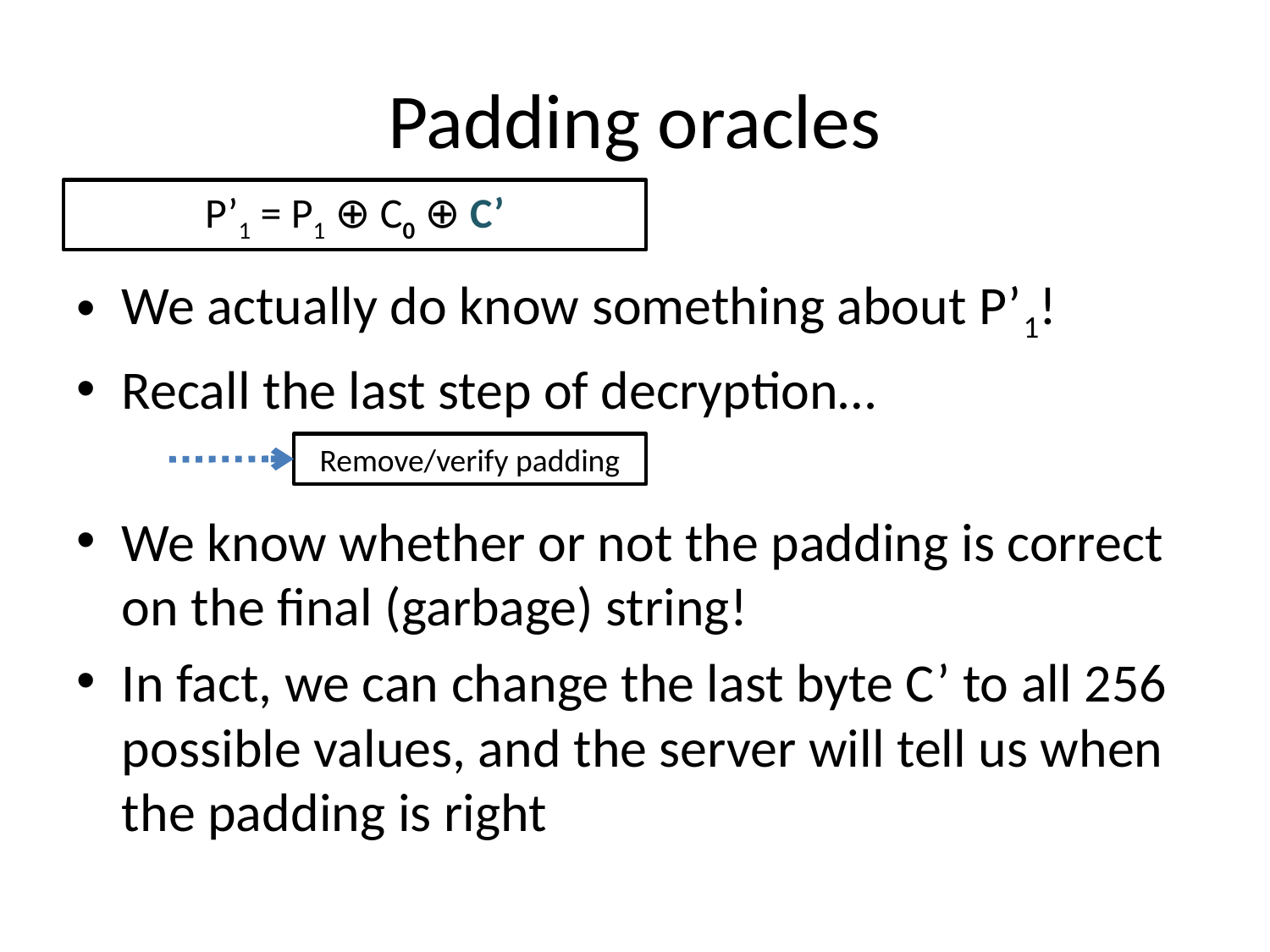

# Padding oracles
P’1 = P1 ⊕ C0 ⊕ C’
We actually do know something about P’1!
Recall the last step of decryption…

We know whether or not the padding is correct on the final (garbage) string!
In fact, we can change the last byte C’ to all 256 possible values, and the server will tell us when the padding is right
Remove/verify padding